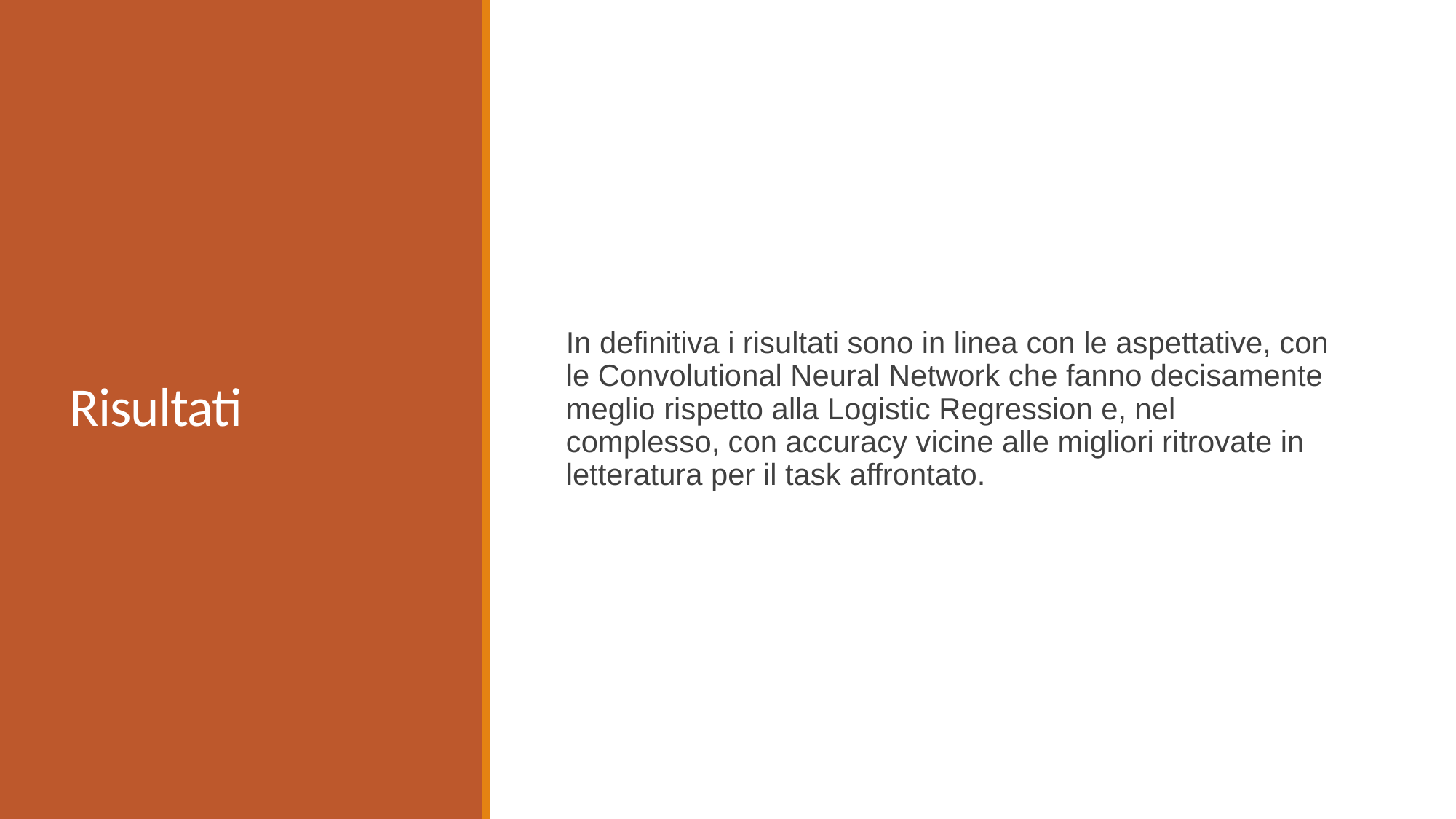

# Risultati
In definitiva i risultati sono in linea con le aspettative, con le Convolutional Neural Network che fanno decisamente meglio rispetto alla Logistic Regression e, nel complesso, con accuracy vicine alle migliori ritrovate in letteratura per il task affrontato.